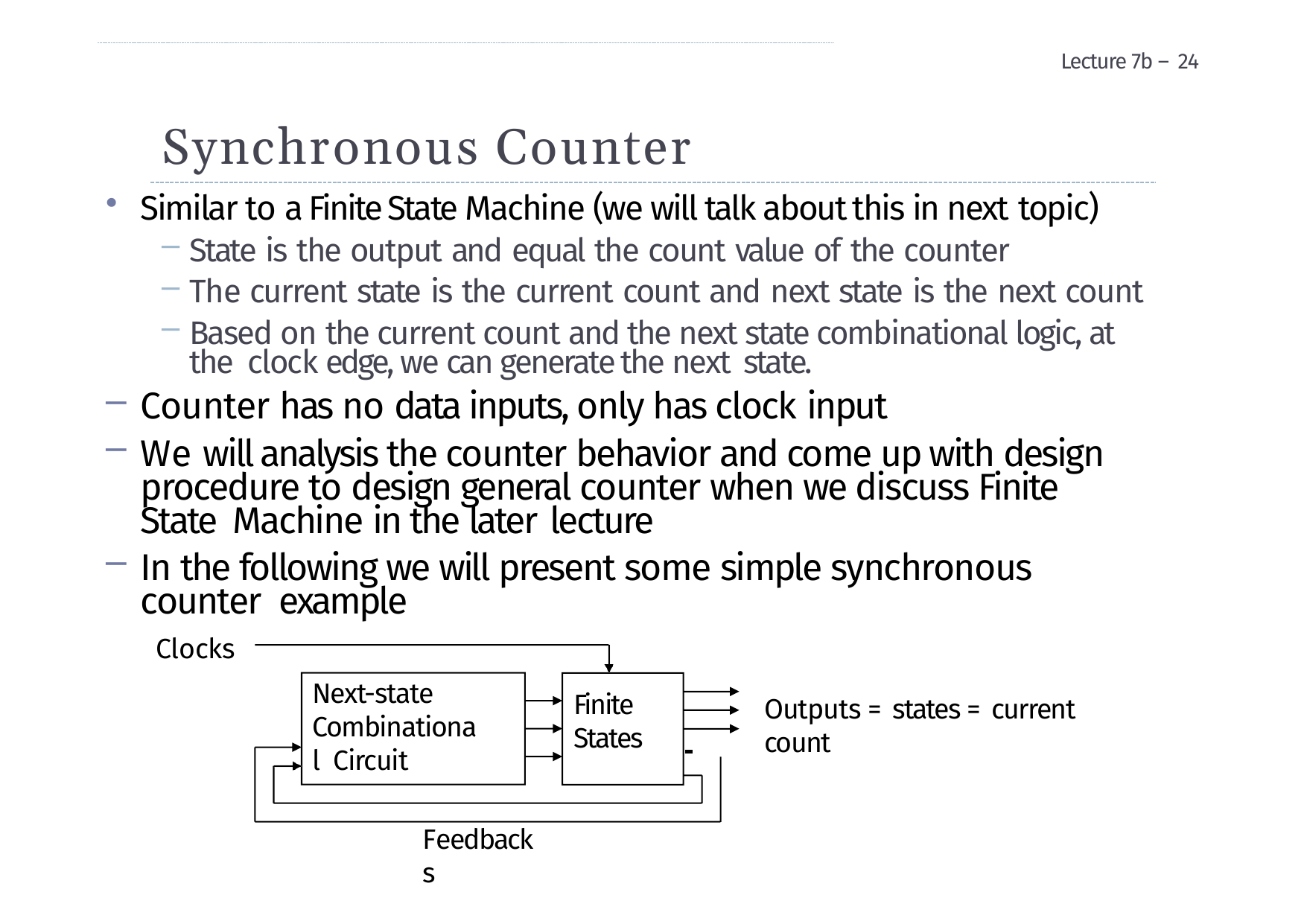

Lecture 7b – 24
# Synchronous Counter
Similar to a Finite State Machine (we will talk about this in next topic)
State is the output and equal the count value of the counter
The current state is the current count and next state is the next count
Based on the current count and the next state combinational logic, at the  clock edge, we can generate the next state.
Counter has no data inputs, only has clock input
We will analysis the counter behavior and come up with design  procedure to design general counter when we discuss Finite State  Machine in the later lecture
In the following we will present some simple synchronous counter  example
Clocks

Next-state  Combinational  Circuit
Finite
States
Outputs = states = current count
Feedbacks